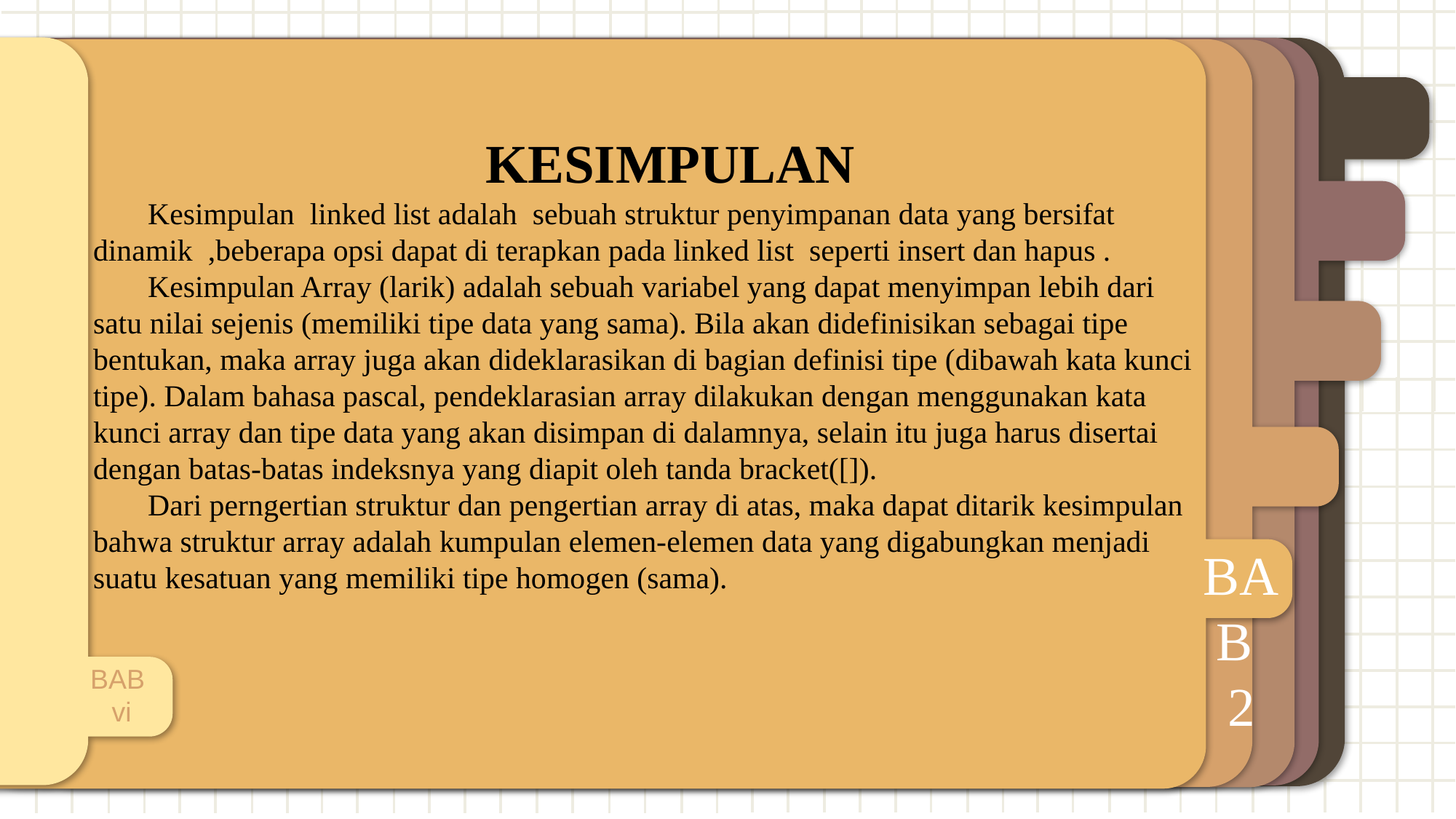

BAB
vi

BAB
2

 KESIMPULAN
Kesimpulan  linked list adalah  sebuah struktur penyimpanan data yang bersifat dinamik  ,beberapa opsi dapat di terapkan pada linked list  seperti insert dan hapus .
Kesimpulan Array (larik) adalah sebuah variabel yang dapat menyimpan lebih dari satu nilai sejenis (memiliki tipe data yang sama). Bila akan didefinisikan sebagai tipe bentukan, maka array juga akan dideklarasikan di bagian definisi tipe (dibawah kata kunci tipe). Dalam bahasa pascal, pendeklarasian array dilakukan dengan menggunakan kata kunci array dan tipe data yang akan disimpan di dalamnya, selain itu juga harus disertai dengan batas-batas indeksnya yang diapit oleh tanda bracket([]).
Dari perngertian struktur dan pengertian array di atas, maka dapat ditarik kesimpulan bahwa struktur array adalah kumpulan elemen-elemen data yang digabungkan menjadi suatu kesatuan yang memiliki tipe homogen (sama).